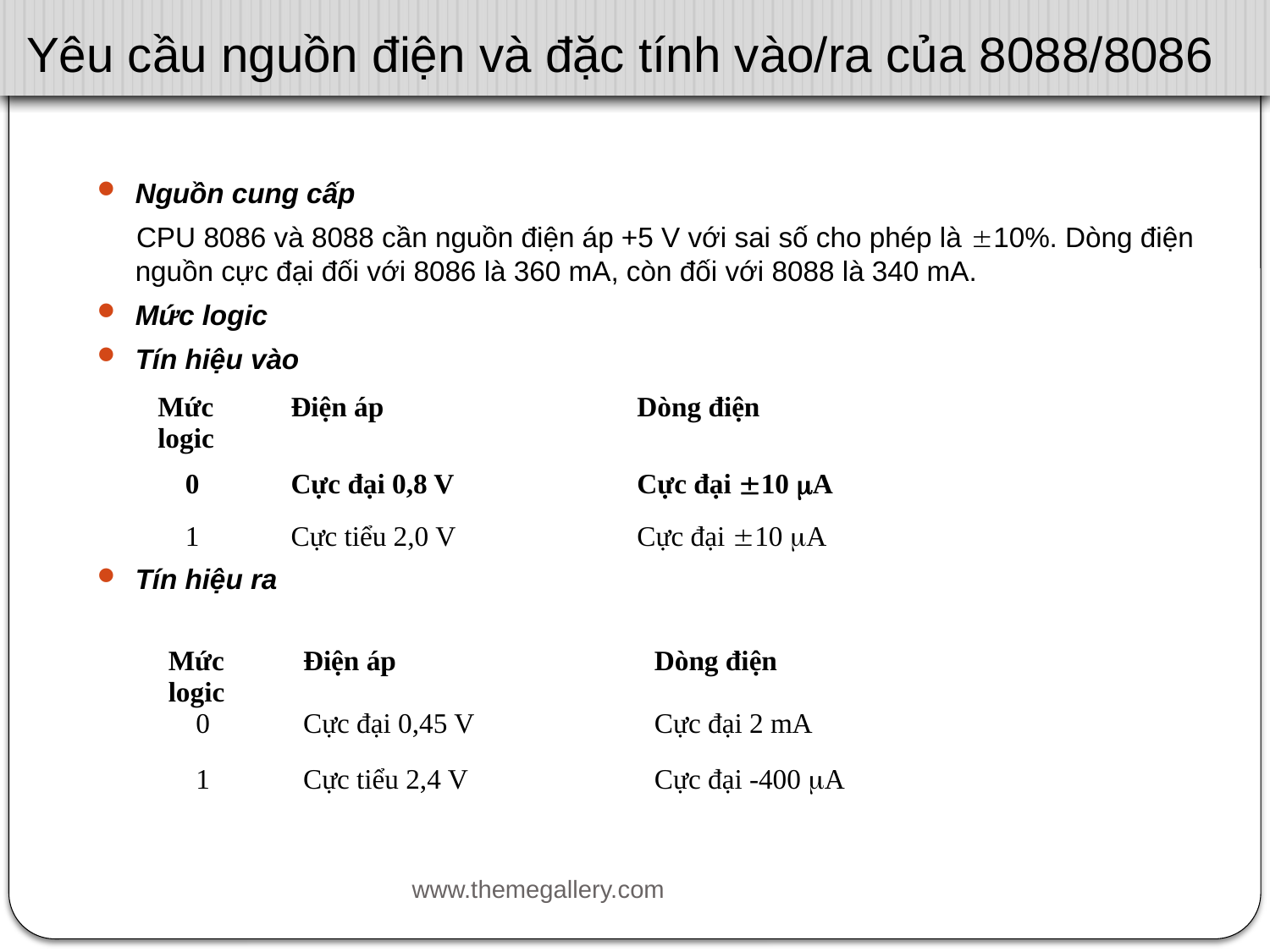

# Yêu cầu nguồn điện và đặc tính vào/ra của 8088/8086
Nguồn cung cấp
     CPU 8086 và 8088 cần nguồn điện áp +5 V với sai số cho phép là ±10%. Dòng điện nguồn cực đại đối với 8086 là 360 mA, còn đối với 8088 là 340 mA.
Mức logic
Tín hiệu vào

Tín hiệu ra

| Mức logic | Điện áp | Dòng điện |
| --- | --- | --- |
| 0 | Cực đại 0,8 V | Cực đại ±10 μA |
| 1 | Cực tiểu 2,0 V | Cực đại ±10 μA |
| Mức logic | Điện áp | Dòng điện |
| --- | --- | --- |
| 0 | Cực đại 0,45 V | Cực đại 2 mA |
| 1 | Cực tiểu 2,4 V | Cực đại -400 μA |
www.themegallery.com